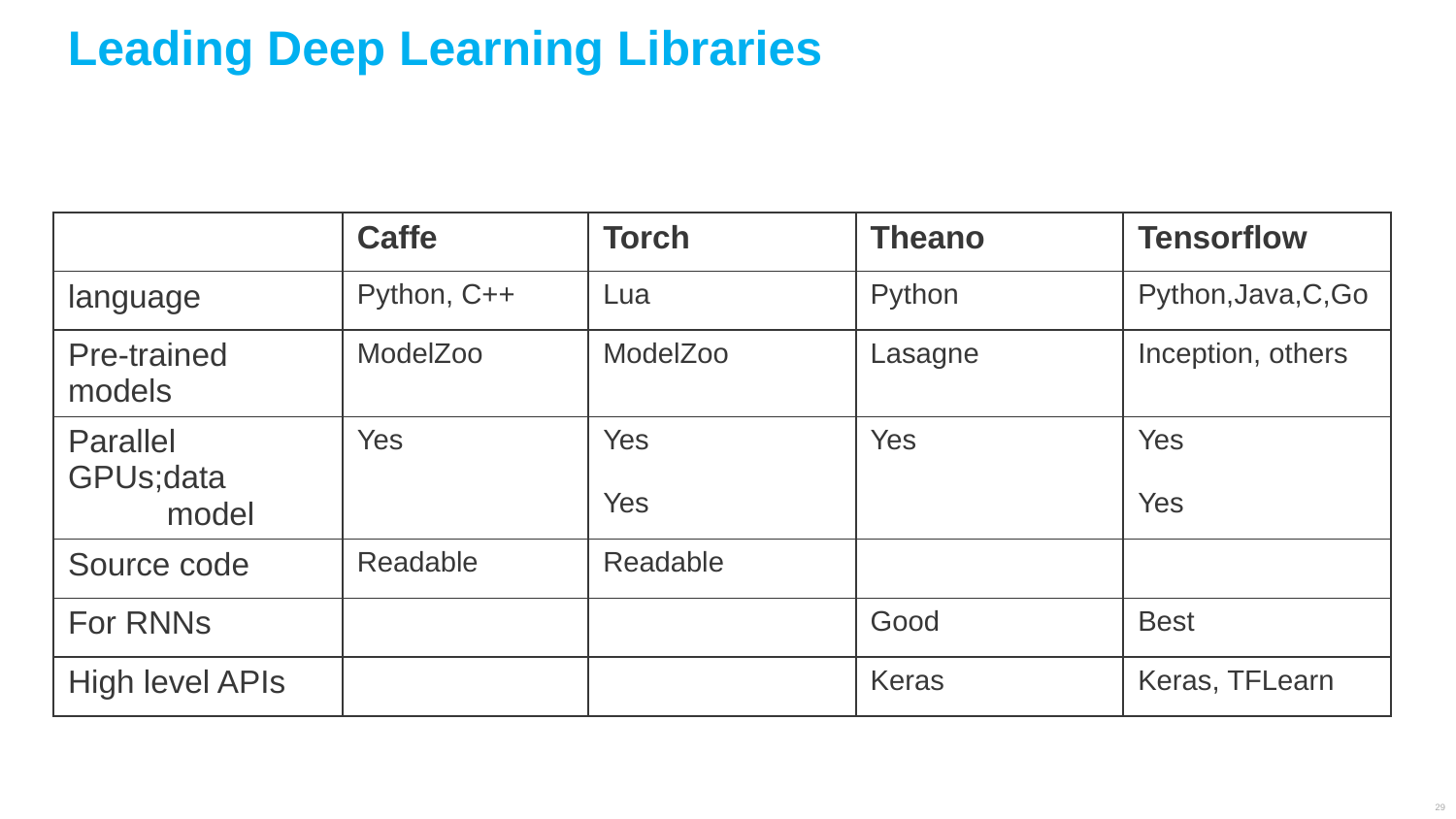

Leading Deep Learning Libraries
|  | Caffe | Torch | Theano | Tensorflow |
| --- | --- | --- | --- | --- |
| language | Python, C++ | Lua | Python | Python,Java,C,Go |
| Pre-trained models | ModelZoo | ModelZoo | Lasagne | Inception, others |
| Parallel GPUs;data model | Yes | Yes Yes | Yes | Yes Yes |
| Source code | Readable | Readable |  |  |
| For RNNs |  |  | Good | Best |
| High level APIs |  |  | Keras | Keras, TFLearn |
29